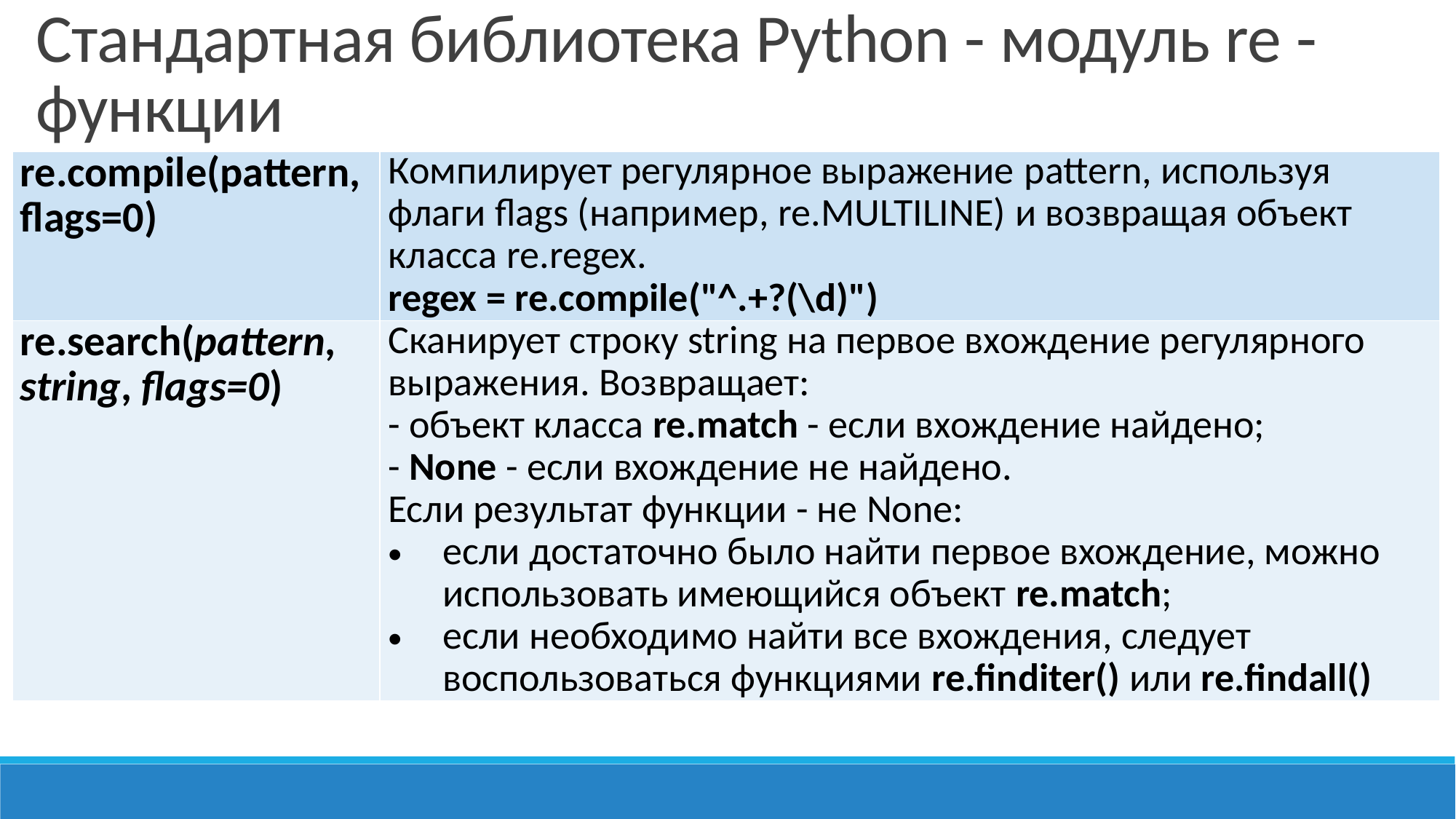

Стандартная библиотека Python - модуль re - функции
| re.compile(pattern, flags=0) | Компилирует регулярное выражение pattern, используя флаги flags (например, re.MULTILINE) и возвращая объект класса re.regex. regex = re.compile("^.+?(\d)") |
| --- | --- |
| re.search(pattern,  string, flags=0) | Сканирует строку string на первое вхождение регулярного выражения. Возвращает: - объект класса re.match - если вхождение найдено; - None - если вхождение не найдено. Если результат функции - не None: если достаточно было найти первое вхождение, можно использовать имеющийся объект re.match; если необходимо найти все вхождения, следует воспользоваться функциями re.finditer() или re.findall() |